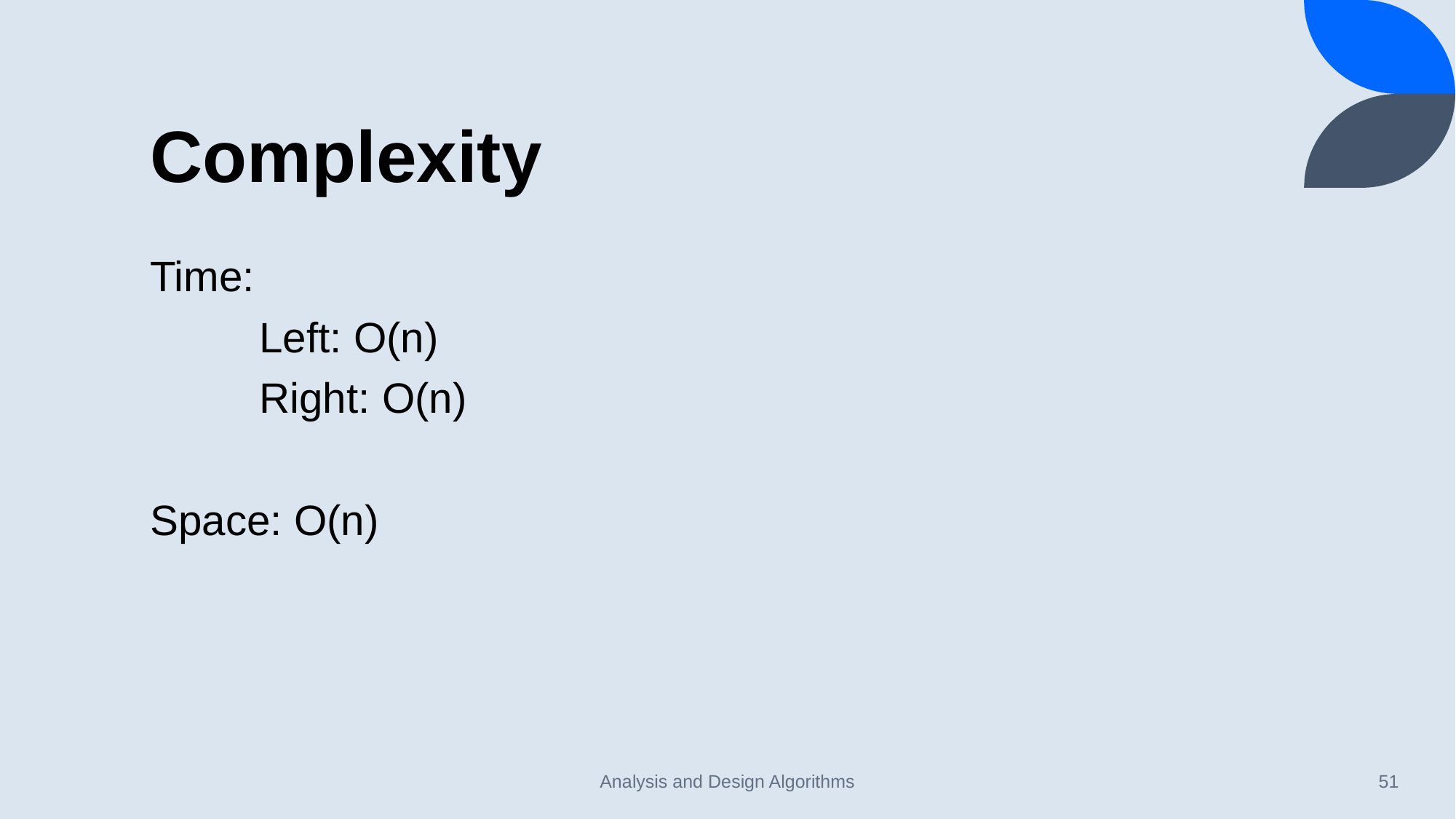

# Complexity
Time:
	Left: O(n)
	Right: O(n)

Space: O(n)

Analysis and Design Algorithms
51